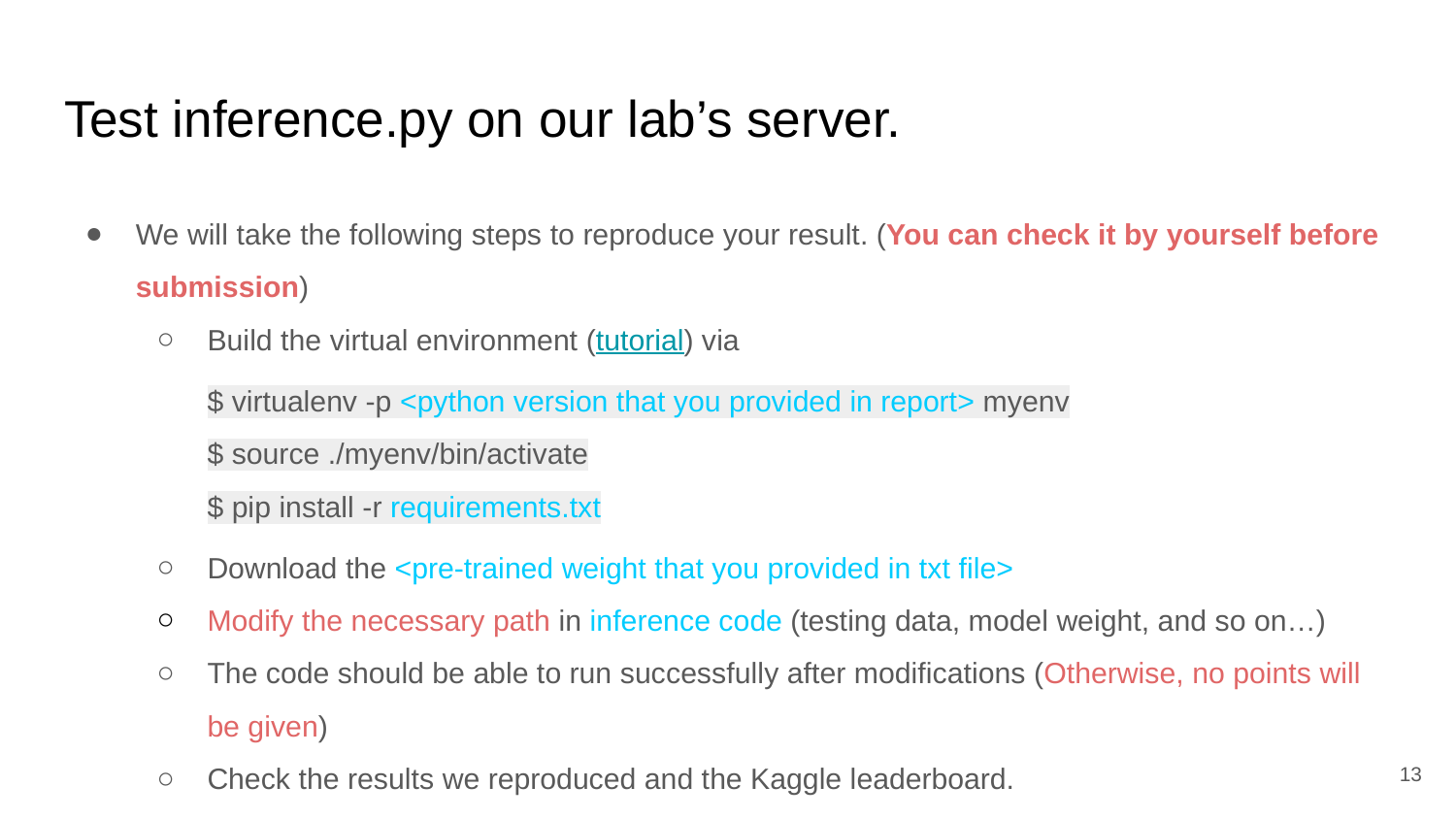

# Test inference.py on our lab’s server.
We will take the following steps to reproduce your result. (You can check it by yourself before submission)
Build the virtual environment (tutorial) via
$ virtualenv -p <python version that you provided in report> myenv
$ source ./myenv/bin/activate
$ pip install -r requirements.txt
Download the <pre-trained weight that you provided in txt file>
Modify the necessary path in inference code (testing data, model weight, and so on…)
The code should be able to run successfully after modifications (Otherwise, no points will be given)
Check the results we reproduced and the Kaggle leaderboard.
13